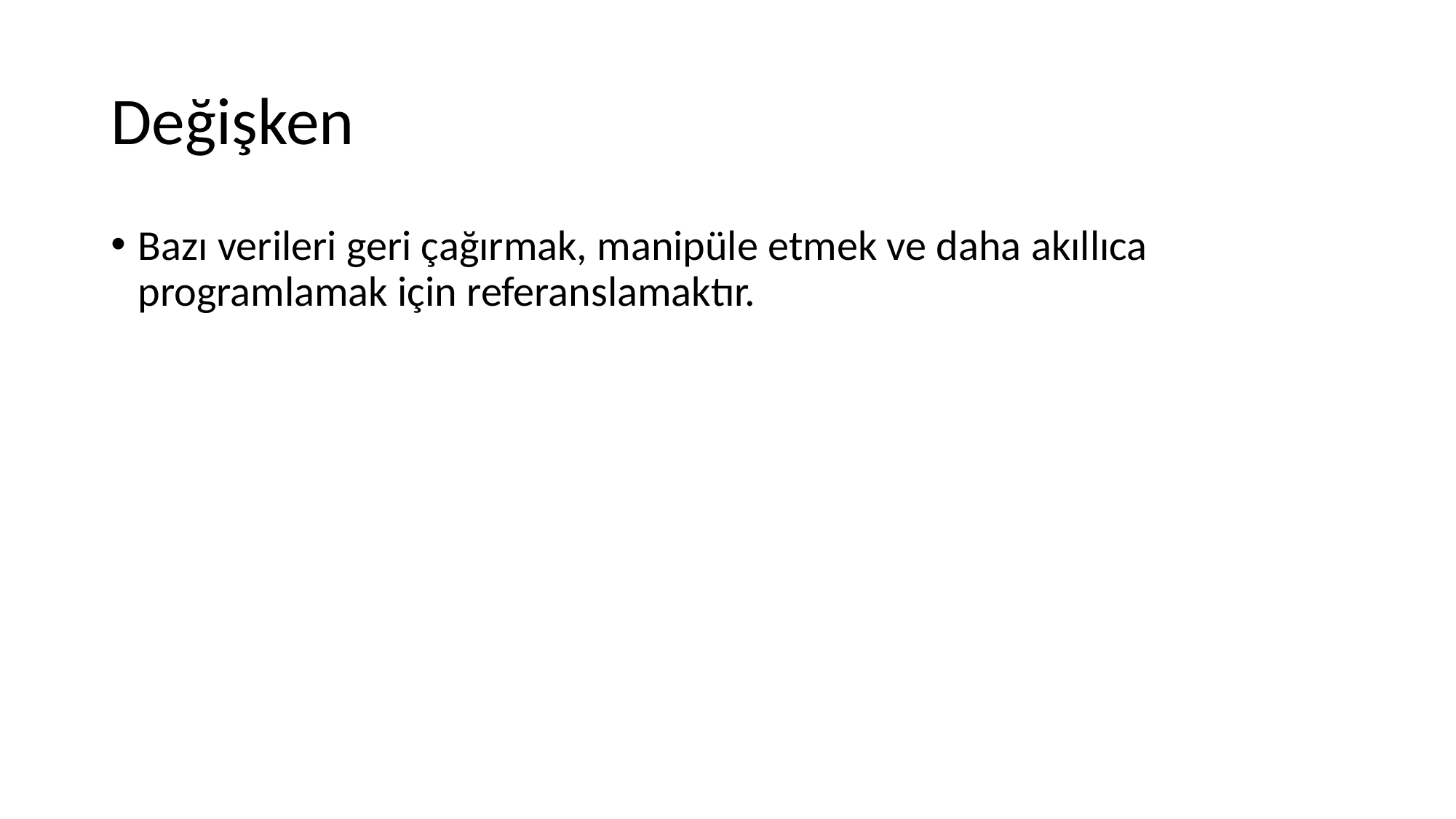

# Değişken
Bazı verileri geri çağırmak, manipüle etmek ve daha akıllıca programlamak için referanslamaktır.